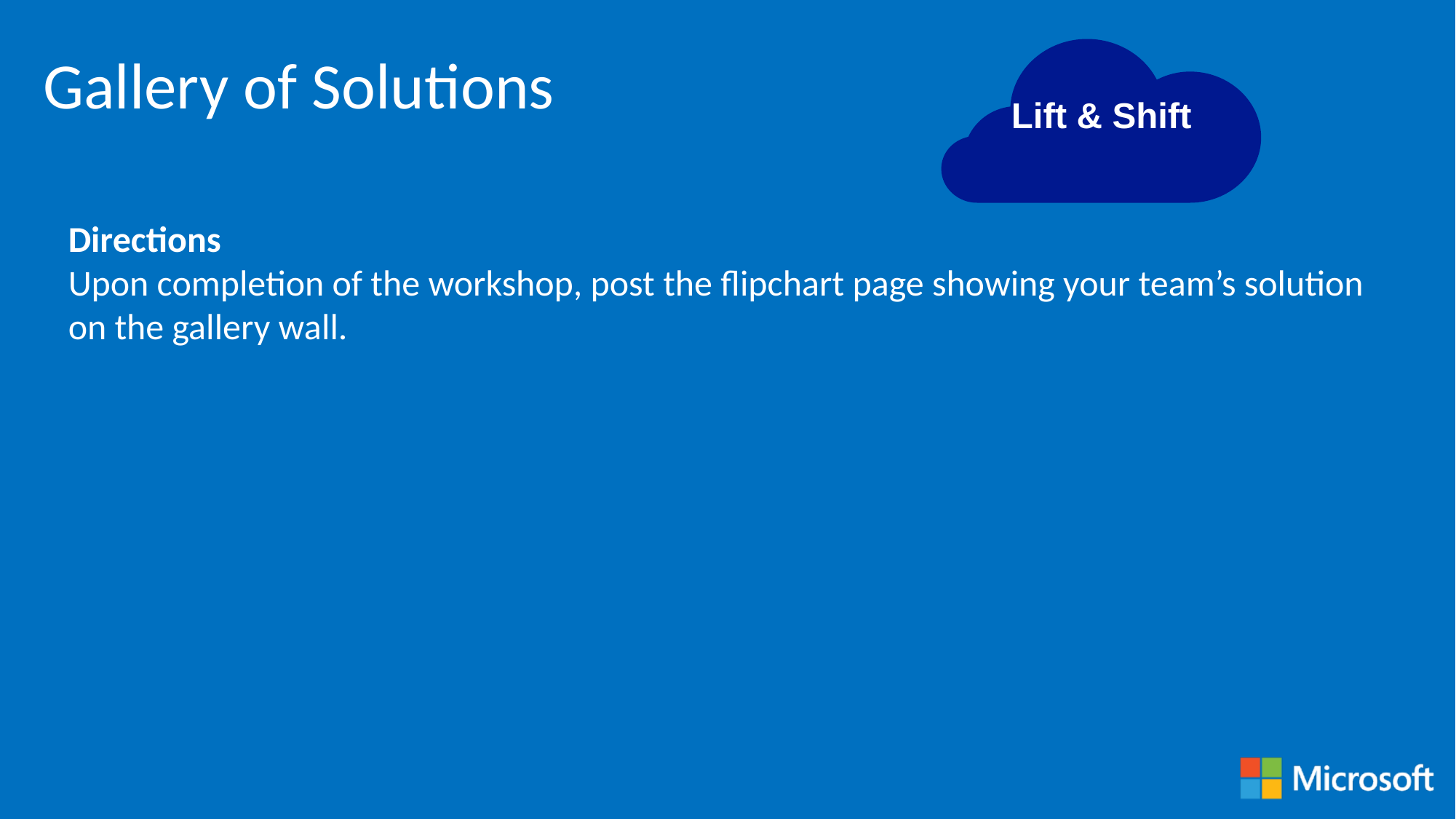

# Gallery of Solutions

Lift & Shift
Directions
Upon completion of the workshop, post the flipchart page showing your team’s solution on the gallery wall.